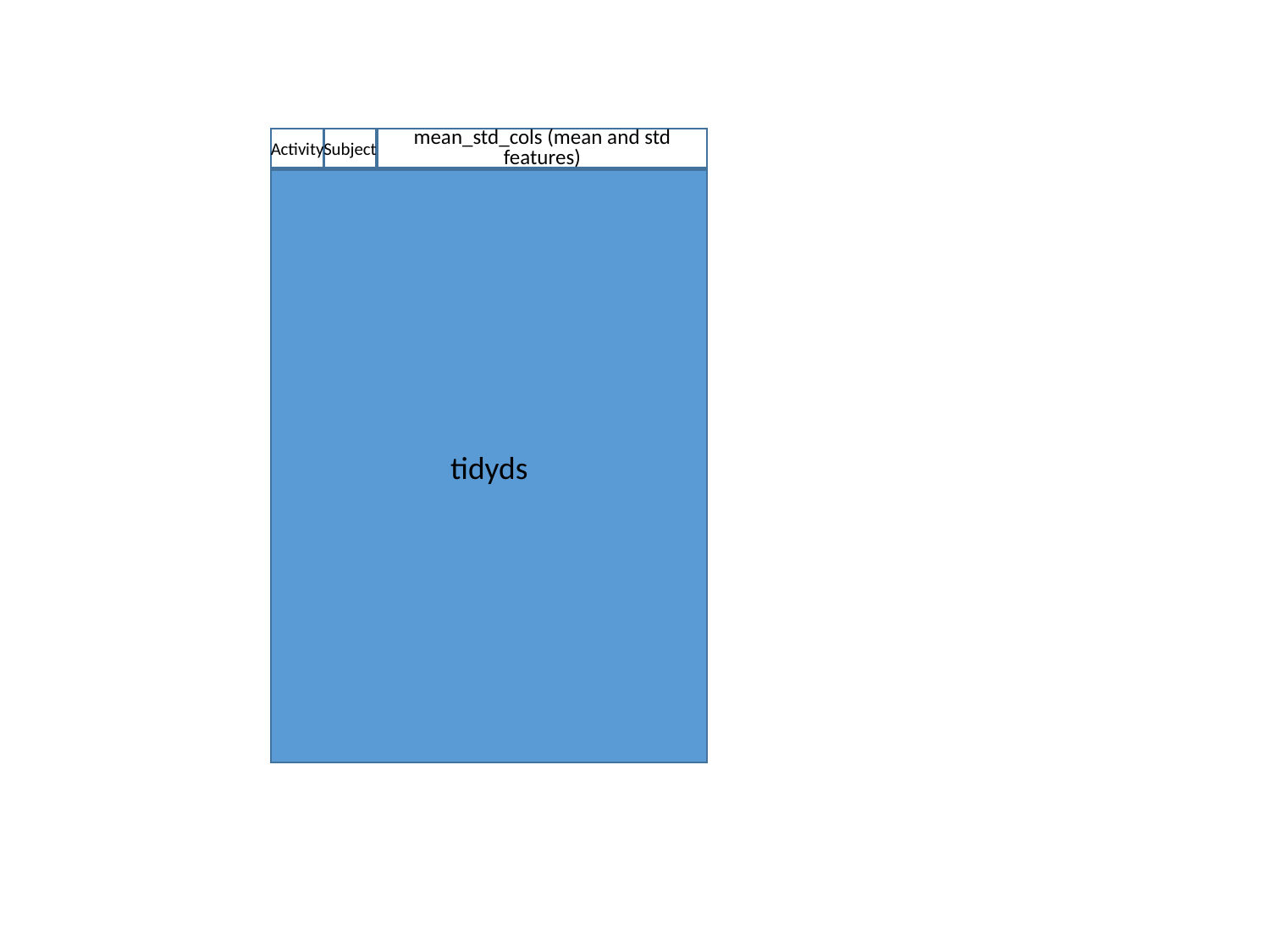

Activity
Subject
mean_std_cols (mean and std features)
tidyds